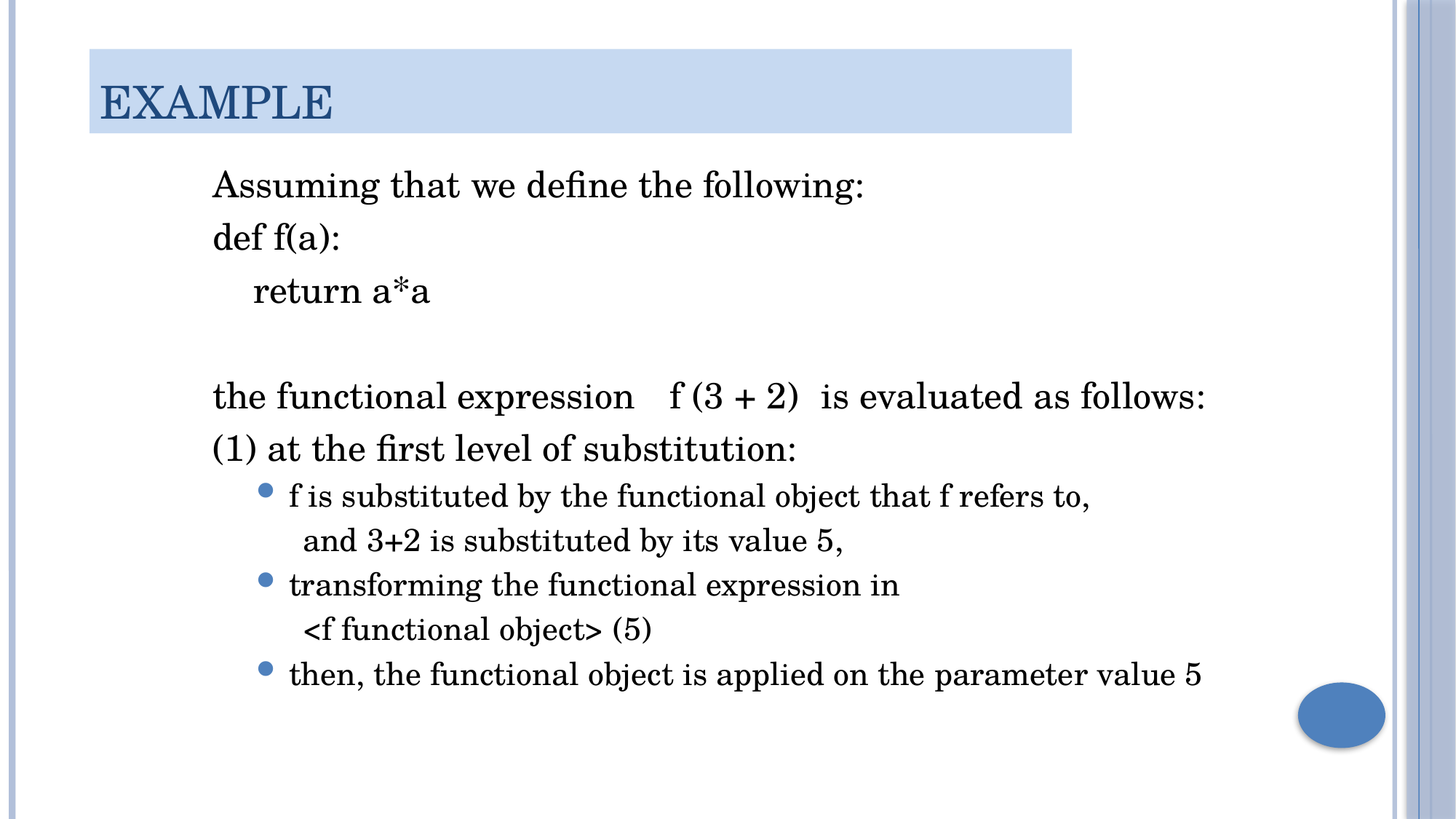

# example
Assuming that we define the following:
def f(a):
    return a*a

the functional expression   f (3 + 2)  is evaluated as follows:
(1) at the first level of substitution:
f is substituted by the functional object that f refers to,
    and 3+2 is substituted by its value 5,
transforming the functional expression in
    <f functional object> (5)
then, the functional object is applied on the parameter value 5